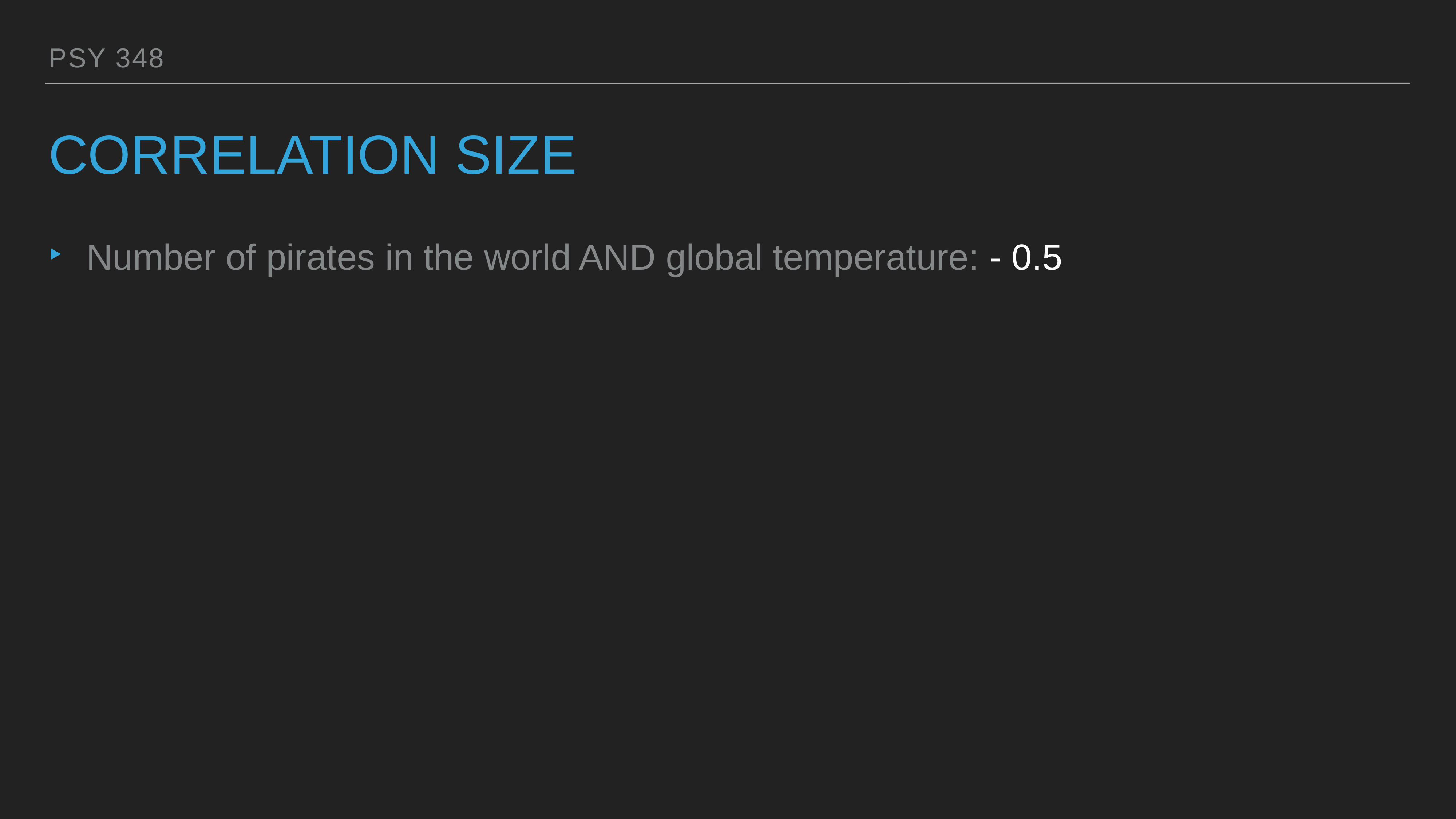

PSY 348
# Correlation size
Number of pirates in the world AND global temperature: - 0.5